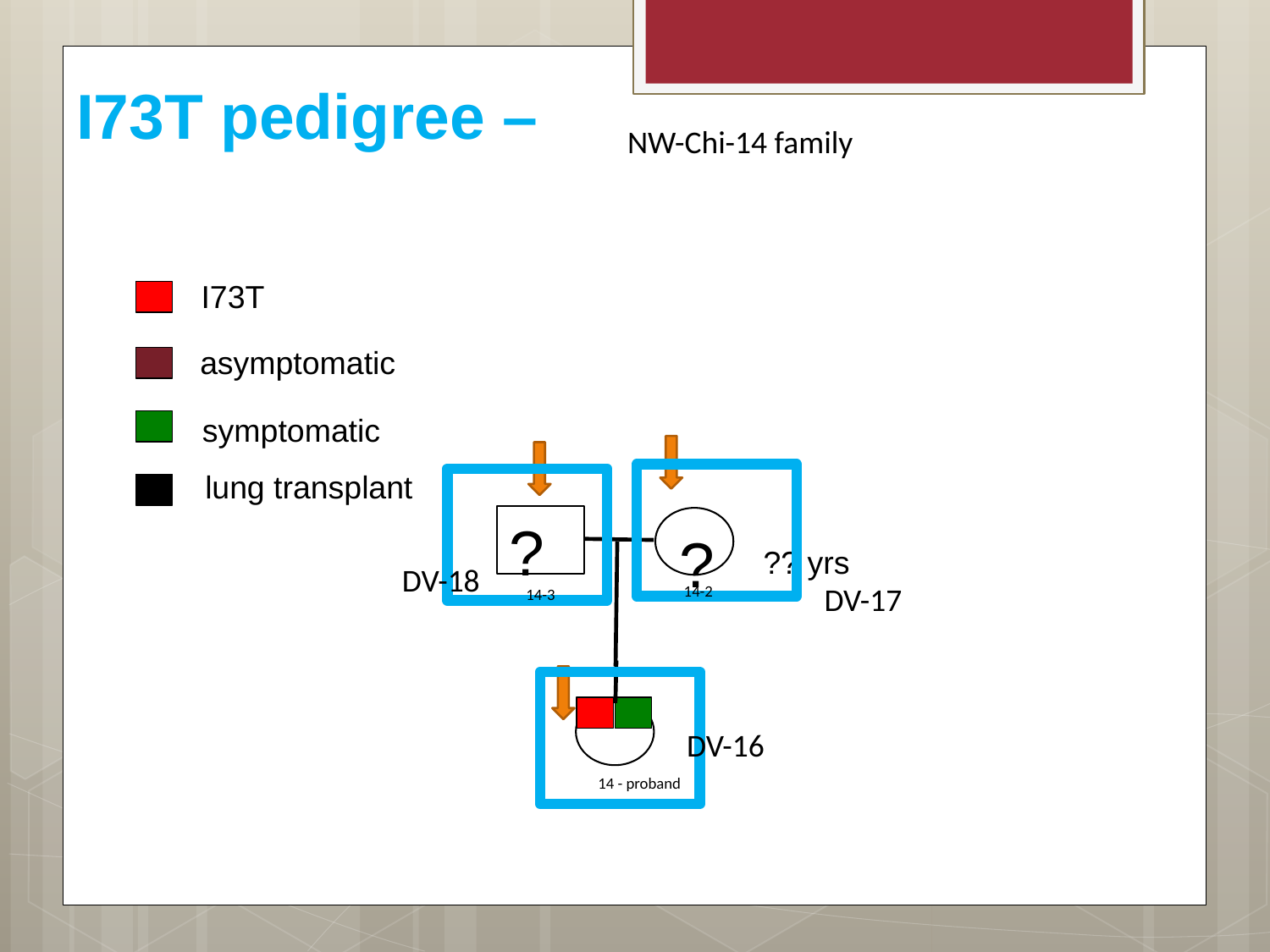

# I73T pedigree –
NW-Chi-14 family
I73T

asymptomatic

symptomatic

lung transplant

?
?
?? yrs
DV-18
DV-17
14-2
14-3

DV-16
14 - proband